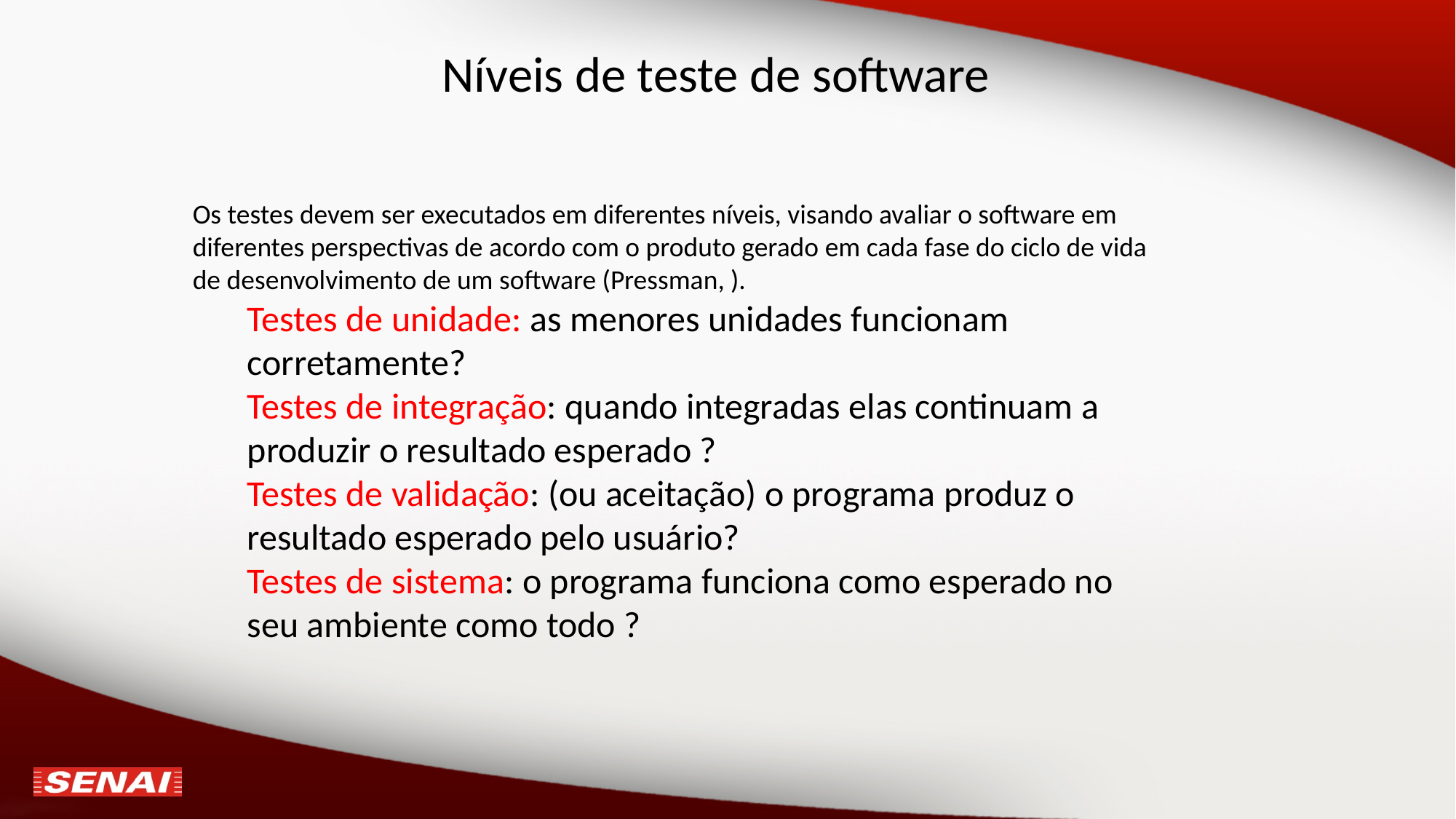

# Níveis de teste de software
Os testes devem ser executados em diferentes níveis, visando avaliar o software em diferentes perspectivas de acordo com o produto gerado em cada fase do ciclo de vida de desenvolvimento de um software (Pressman, ).
Testes de unidade: as menores unidades funcionam corretamente?
Testes de integração: quando integradas elas continuam a produzir o resultado esperado ?
Testes de validação: (ou aceitação) o programa produz o resultado esperado pelo usuário?
Testes de sistema: o programa funciona como esperado no seu ambiente como todo ?